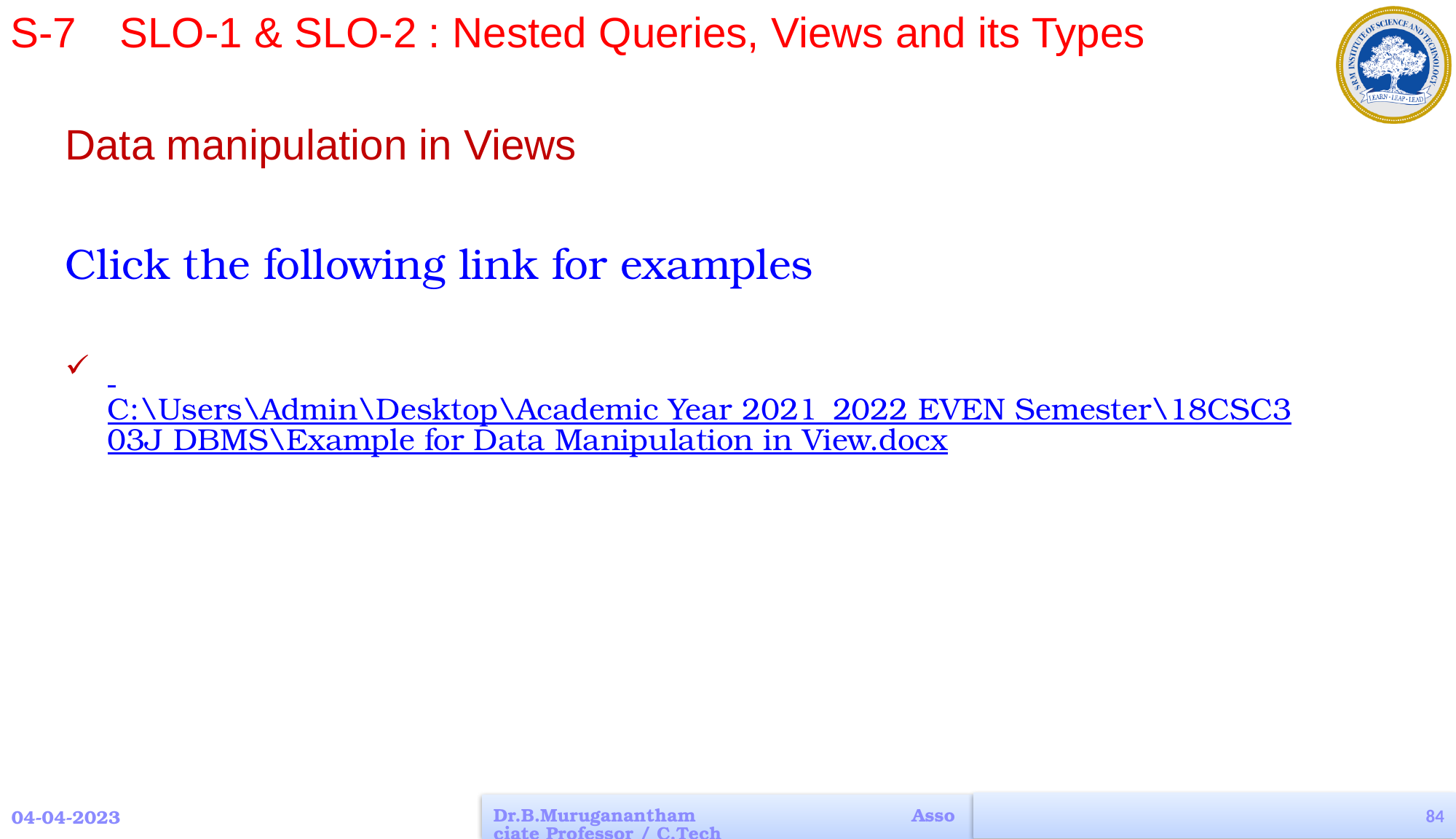

S-7	SLO-1 & SLO-2 : Nested Queries, Views and its Types
Data manipulation in Views

Click the following link for examples

 C:\Users\Admin\Desktop\Academic Year 2021_2022 EVEN Semester\18CSC303J DBMS\Example for Data Manipulation in View.docx

84
04-04-2023
Dr.B.Muruganantham                                   Associate Professor / C.Tech